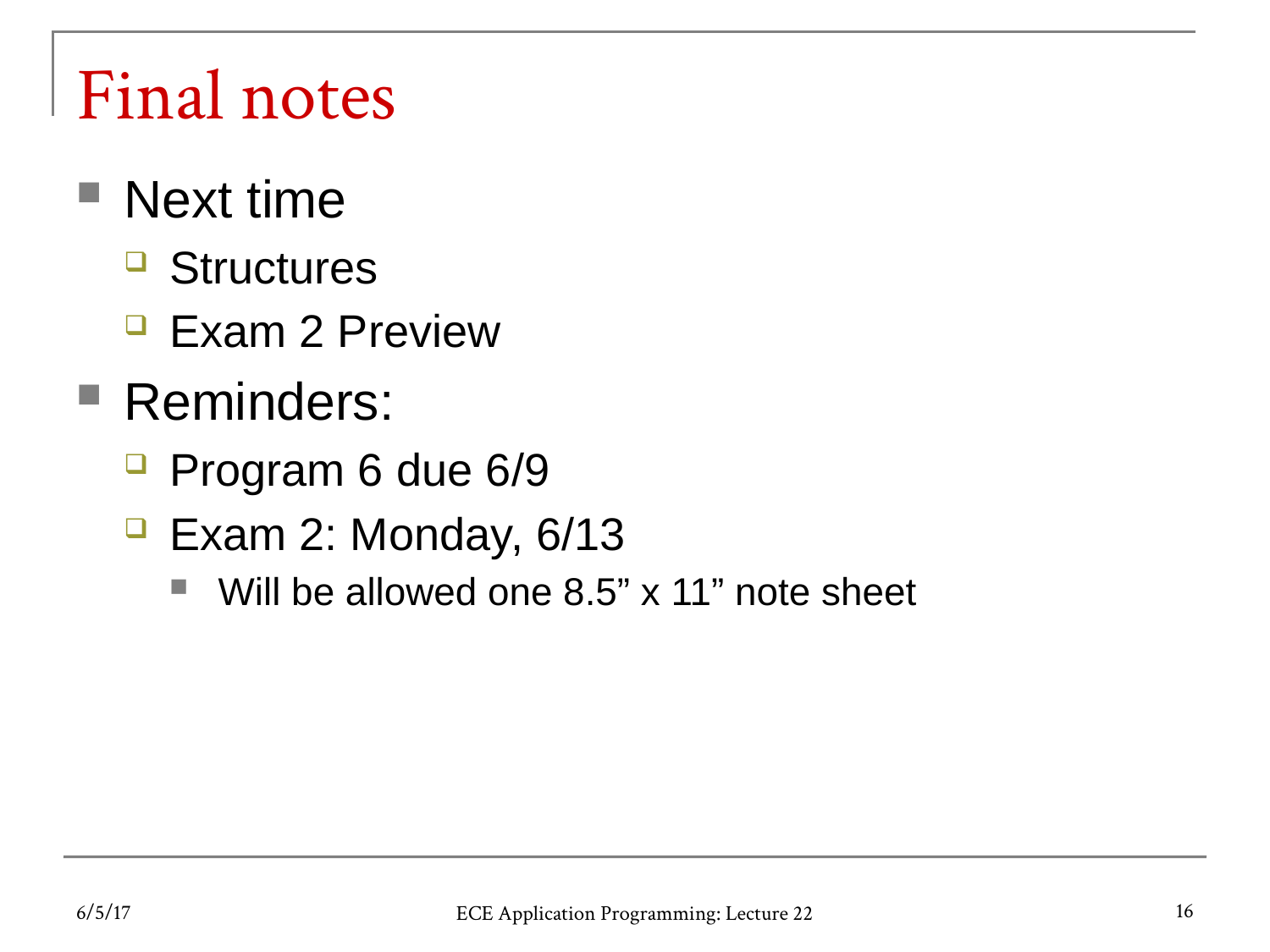

# Final notes
Next time
Structures
Exam 2 Preview
Reminders:
Program 6 due 6/9
Exam 2: Monday, 6/13
Will be allowed one 8.5” x 11” note sheet
6/5/17
16
ECE Application Programming: Lecture 22